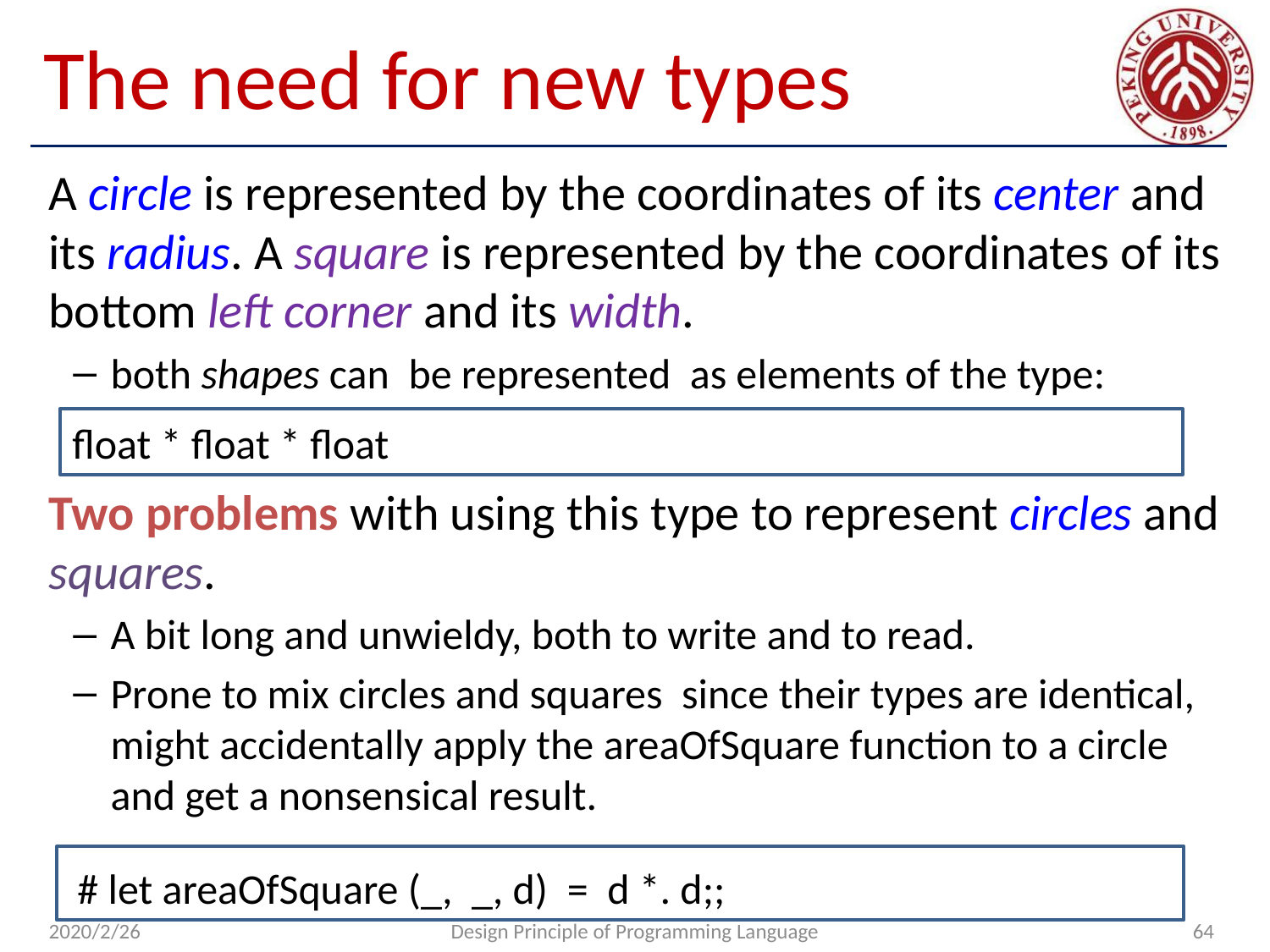

# The need for new types
A circle is represented by the coordinates of its center and its radius. A square is represented by the coordinates of its bottom left corner and its width.
both shapes can  be represented  as elements of the type:

float * float * float
Two problems with using this type to represent circles and squares.
A bit long and unwieldy, both to write and to read.
Prone to mix circles and squares  since their types are identical, might accidentally apply the areaOfSquare function to a circle and get a nonsensical result.

# let areaOfSquare (_,  _, d)  =  d *. d;;
2020/2/26
Design Principle of Programming Language
64